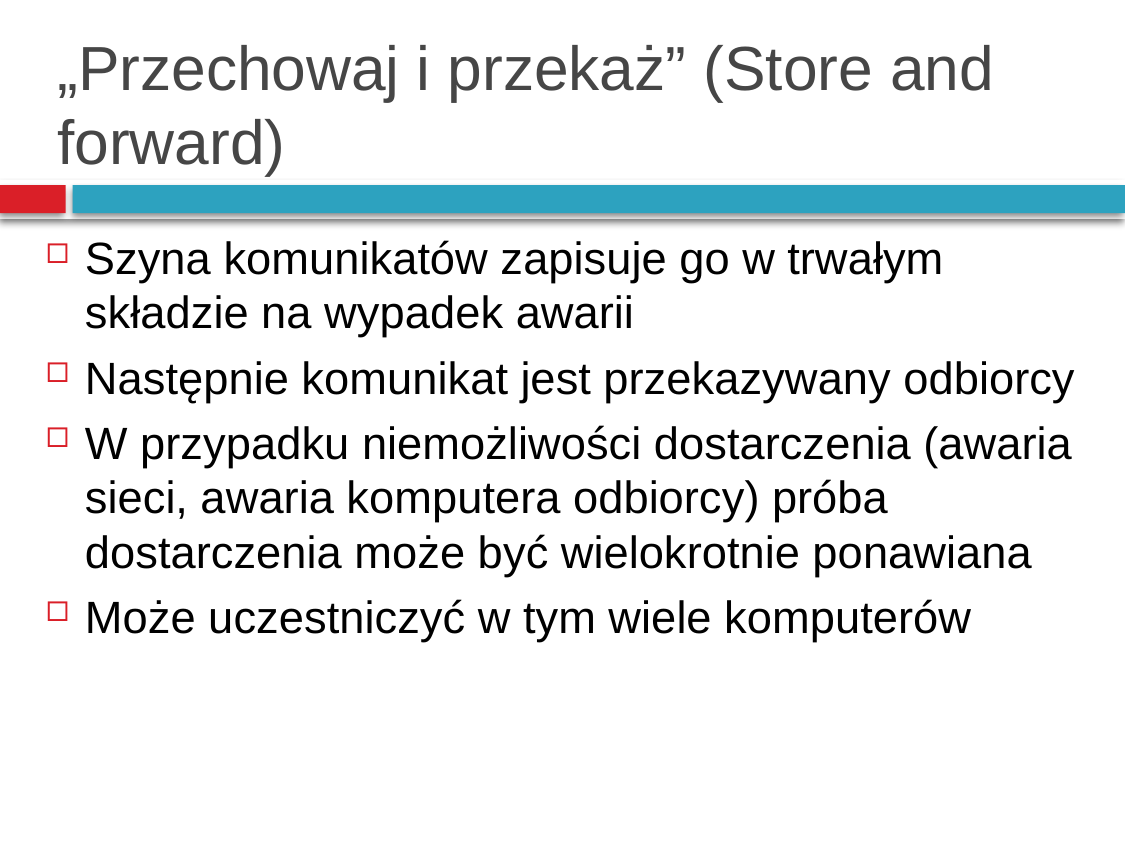

# „Przechowaj i przekaż” (Store and forward)
Szyna komunikatów zapisuje go w trwałym składzie na wypadek awarii
Następnie komunikat jest przekazywany odbiorcy
W przypadku niemożliwości dostarczenia (awaria sieci, awaria komputera odbiorcy) próba dostarczenia może być wielokrotnie ponawiana
Może uczestniczyć w tym wiele komputerów